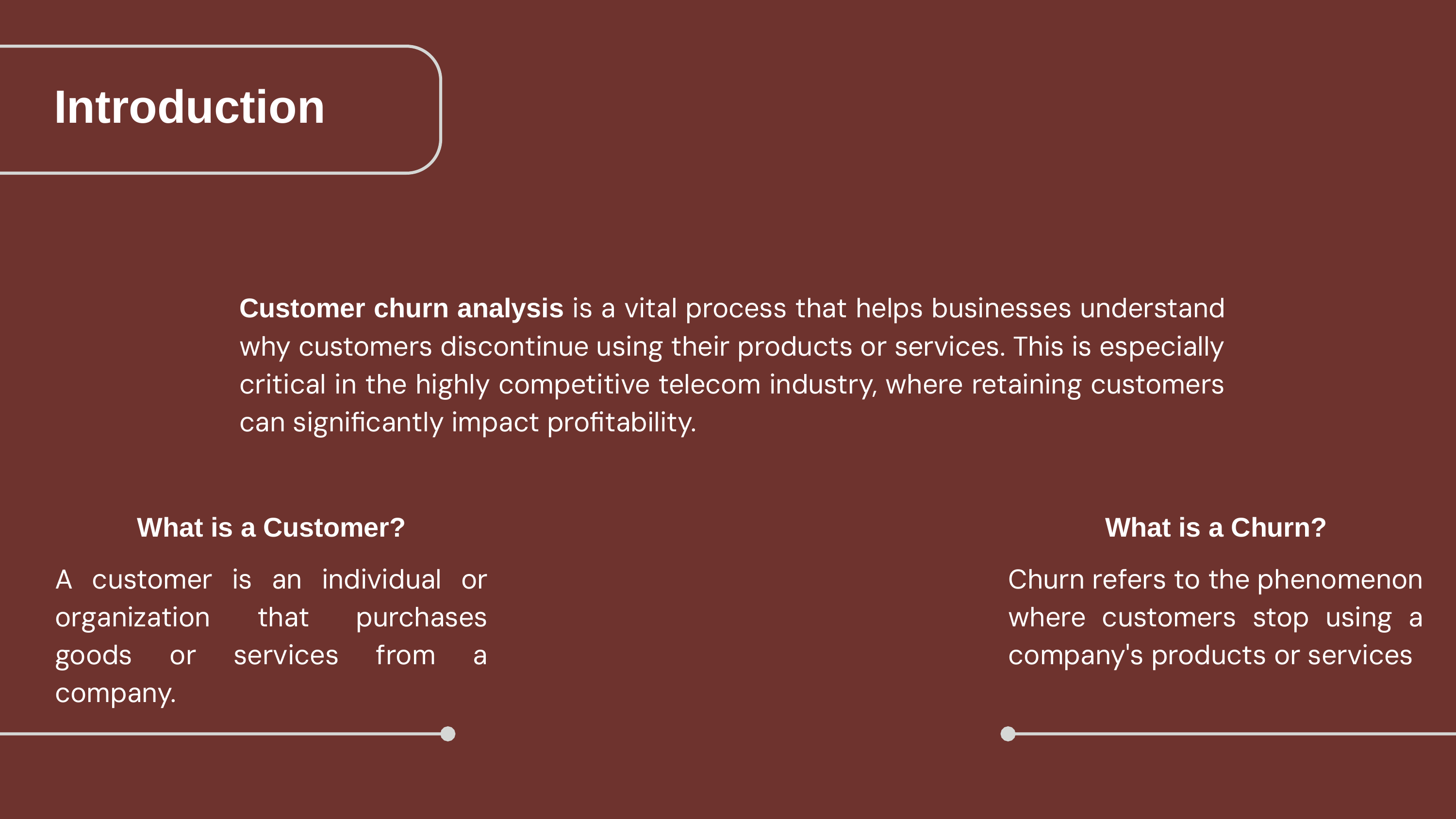

Introduction
Customer churn analysis is a vital process that helps businesses understand why customers discontinue using their products or services. This is especially critical in the highly competitive telecom industry, where retaining customers can significantly impact profitability.

What is a Customer?

A customer is an individual or organization that purchases goods or services from a company.
What is a Churn?

Churn refers to the phenomenon where customers stop using a company's products or services